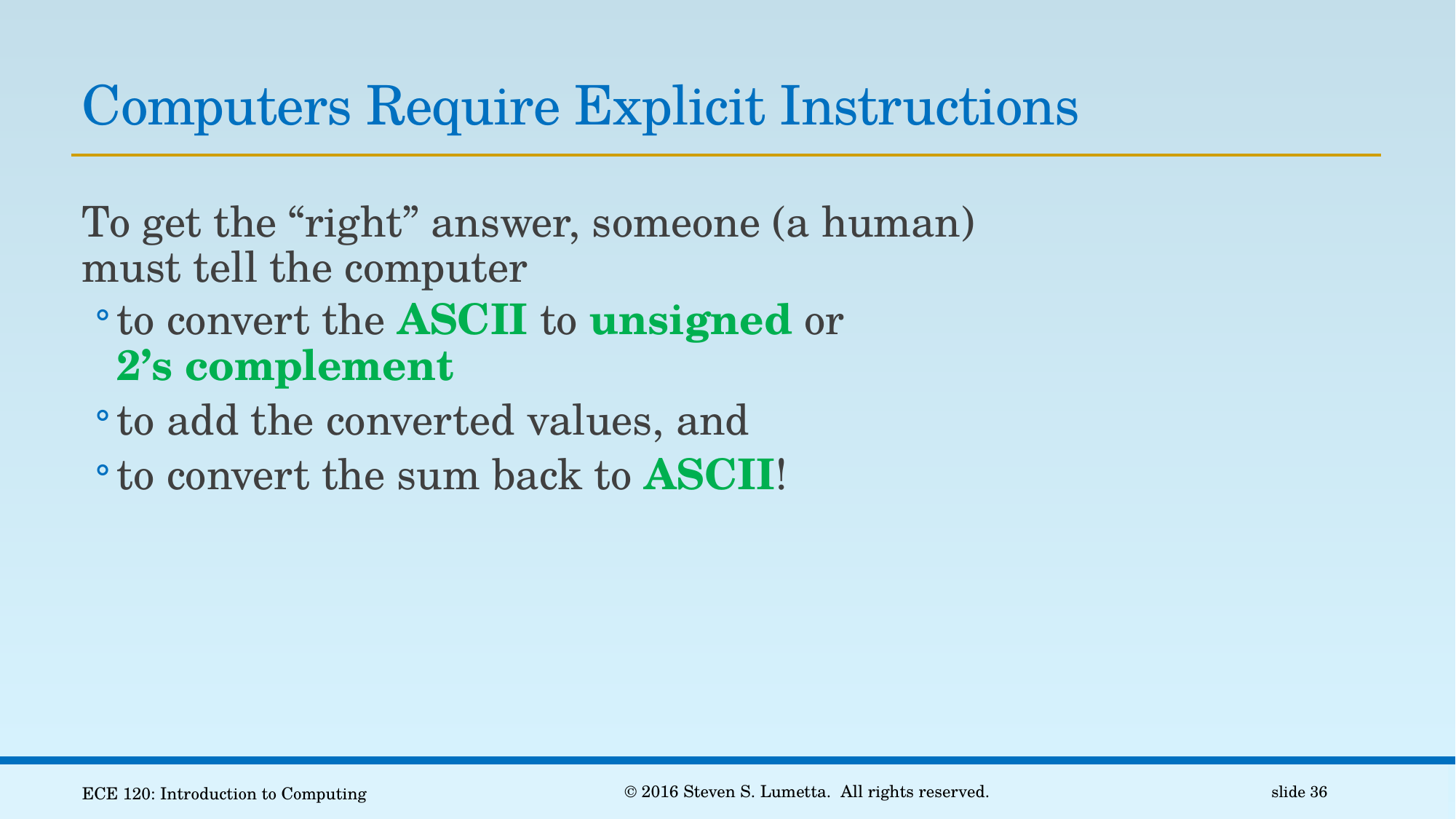

# Computers Require Explicit Instructions
To get the “right” answer, someone (a human) must tell the computer
to convert the ASCII to unsigned or
2’s complement
to add the converted values, and
to convert the sum back to ASCII!

ECE 120: Introduction to Computing
© 2016 Steven S. Lumetta.  All rights reserved.
slide 36